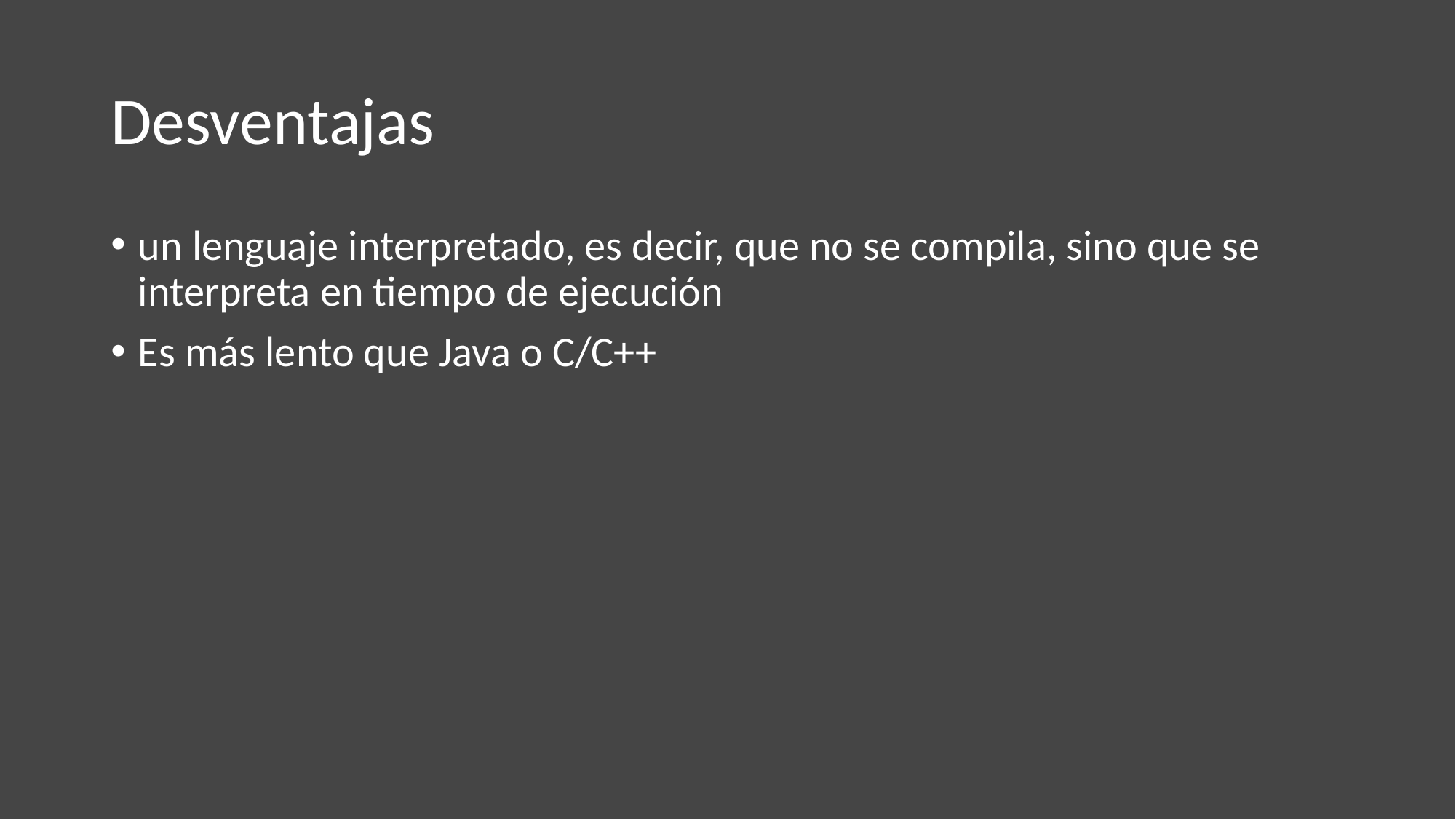

# Desventajas
un lenguaje interpretado, es decir, que no se compila, sino que se interpreta en tiempo de ejecución
Es más lento que Java o C/C++